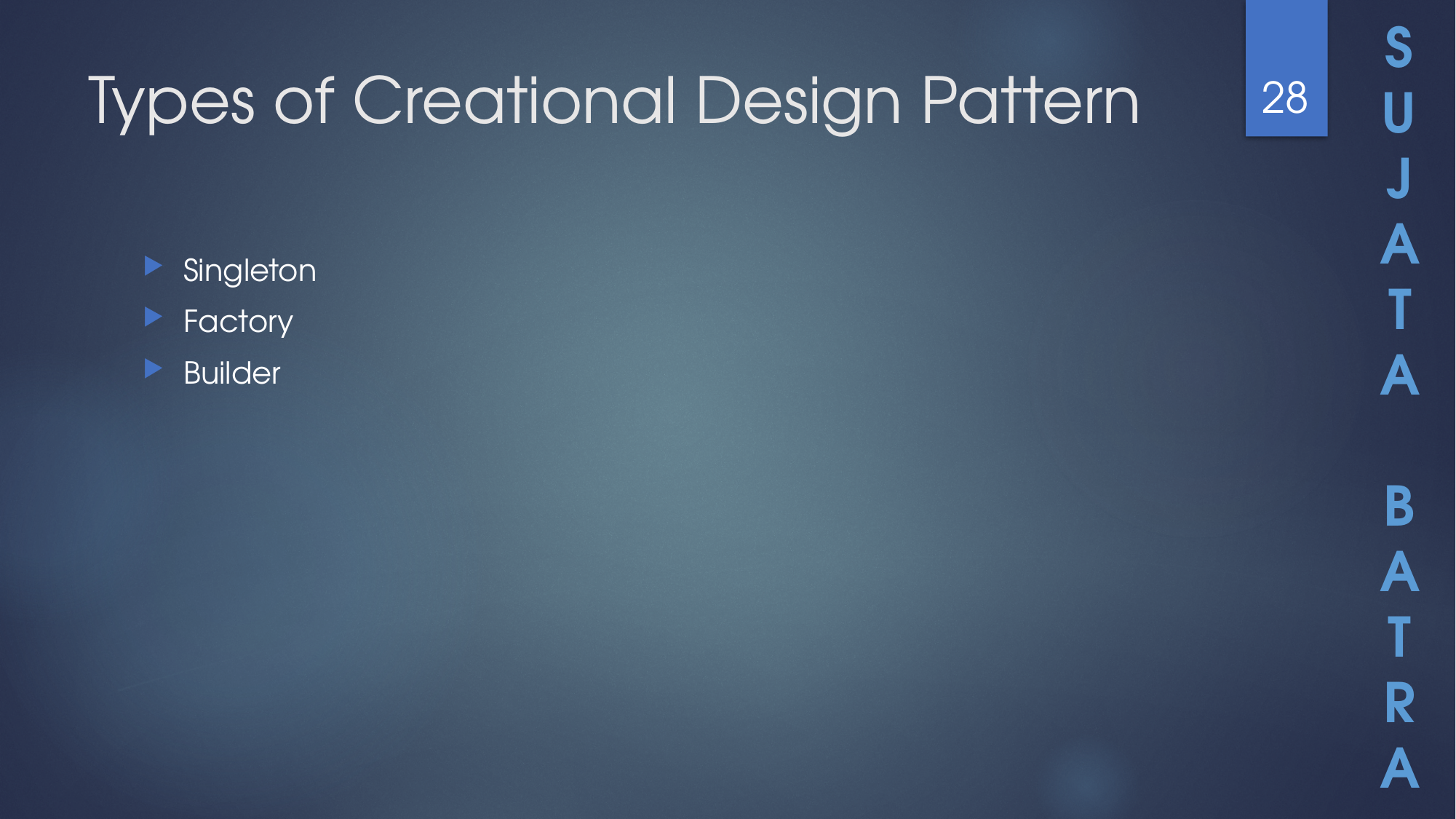

28
# Types of Creational Design Pattern
Singleton
Factory
Builder